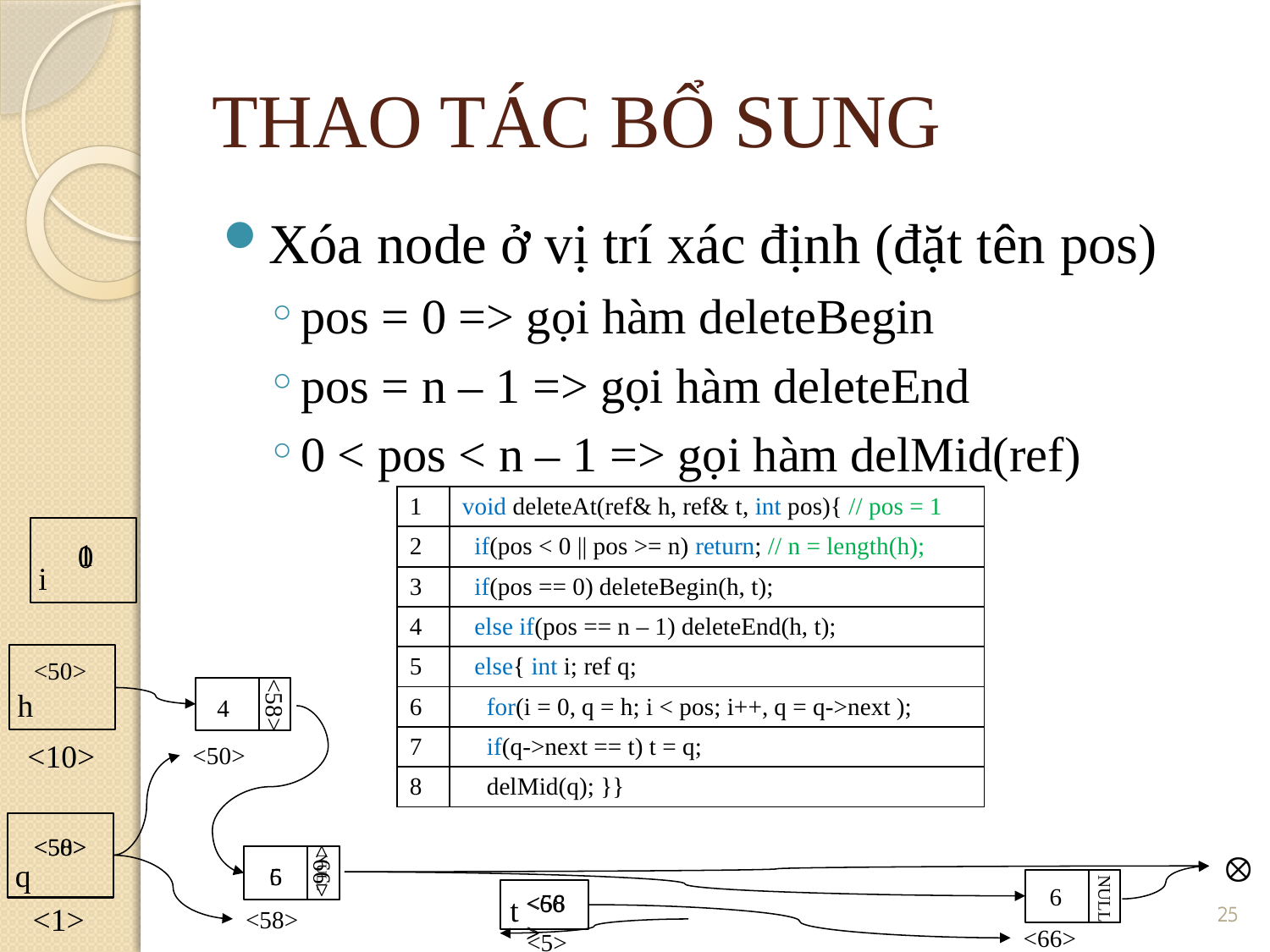

THAO TÁC BỔ SUNG
Xóa node ở vị trí xác định (đặt tên pos)
pos = 0 => gọi hàm deleteBegin
pos = n – 1 => gọi hàm deleteEnd
0 < pos < n – 1 => gọi hàm delMid(ref)
| 1 | void deleteAt(ref& h, ref& t, int pos){ // pos = 1 |
| --- | --- |
| 2 | if(pos < 0 || pos >= n) return; // n = length(h); |
| 3 | if(pos == 0) deleteBegin(h, t); |
| 4 | else if(pos == n – 1) deleteEnd(h, t); |
| 5 | else{ int i; ref q; |
| 6 | for(i = 0, q = h; i < pos; i++, q = q->next ); |
| 7 | if(q->next == t) t = q; |
| 8 | delMid(q); }} |

1
0
i

<50>

h
<58>
4

<10>
<50>

<58>
<50>
⊗

q
<66>
5
6

NULL

6
25

<58>
<66>
NULL
t
<1>
<58>

<66>

<5>